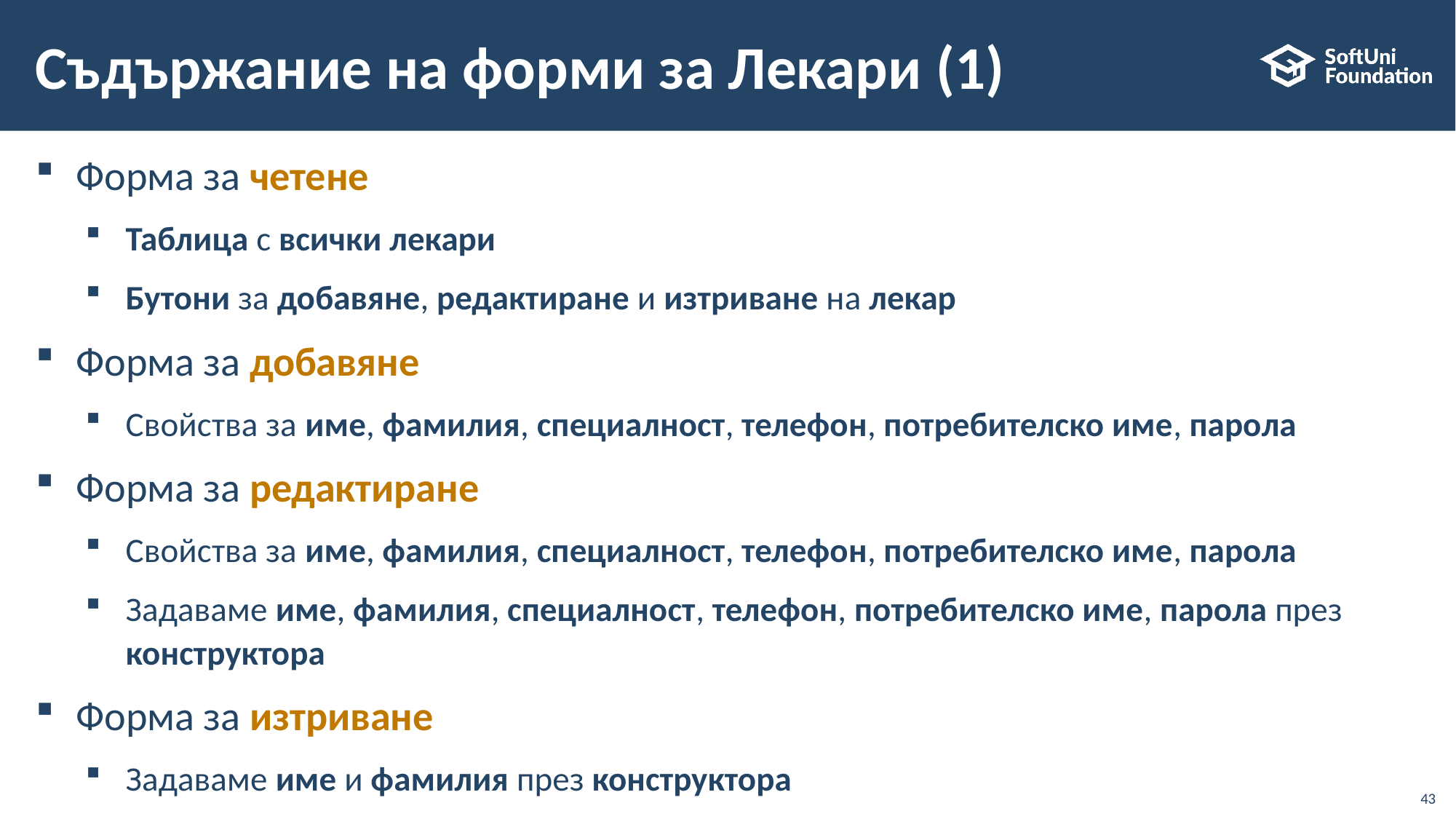

# Съдържание на форми за Лекари (1)
Форма за четене
Таблица с всички лекари
Бутони за добавяне, редактиране и изтриване на лекар
Форма за добавяне
Свойства за име, фамилия, специалност, телефон, потребителско име, парола
Форма за редактиране
Свойства за име, фамилия, специалност, телефон, потребителско име, парола
Задаваме име, фамилия, специалност, телефон, потребителско име, парола през конструктора
Форма за изтриване
Задаваме име и фамилия през конструктора
43